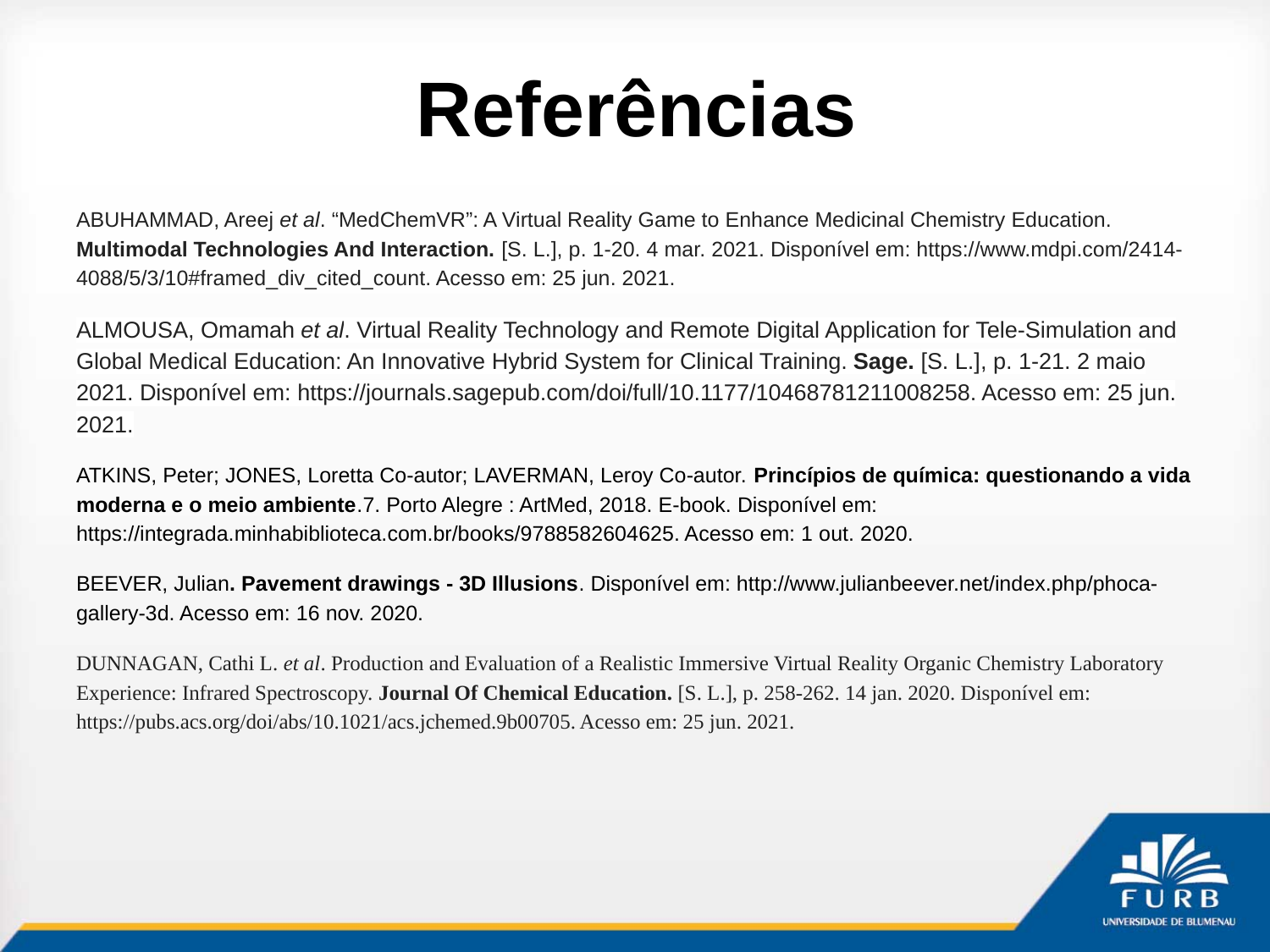

# Referências
ABUHAMMAD, Areej et al. “MedChemVR”: A Virtual Reality Game to Enhance Medicinal Chemistry Education. Multimodal Technologies And Interaction. [S. L.], p. 1-20. 4 mar. 2021. Disponível em: https://www.mdpi.com/2414-4088/5/3/10#framed_div_cited_count. Acesso em: 25 jun. 2021.
ALMOUSA, Omamah et al. Virtual Reality Technology and Remote Digital Application for Tele-Simulation and Global Medical Education: An Innovative Hybrid System for Clinical Training. Sage. [S. L.], p. 1-21. 2 maio 2021. Disponível em: https://journals.sagepub.com/doi/full/10.1177/10468781211008258. Acesso em: 25 jun. 2021.
ATKINS, Peter; JONES, Loretta Co-autor; LAVERMAN, Leroy Co-autor. Princípios de química: questionando a vida moderna e o meio ambiente.7. Porto Alegre : ArtMed, 2018. E-book. Disponível em: https://integrada.minhabiblioteca.com.br/books/9788582604625. Acesso em: 1 out. 2020.
BEEVER, Julian. Pavement drawings - 3D Illusions. Disponível em: http://www.julianbeever.net/index.php/phoca-gallery-3d. Acesso em: 16 nov. 2020.
DUNNAGAN, Cathi L. et al. Production and Evaluation of a Realistic Immersive Virtual Reality Organic Chemistry Laboratory Experience: Infrared Spectroscopy. Journal Of Chemical Education. [S. L.], p. 258-262. 14 jan. 2020. Disponível em: https://pubs.acs.org/doi/abs/10.1021/acs.jchemed.9b00705. Acesso em: 25 jun. 2021.